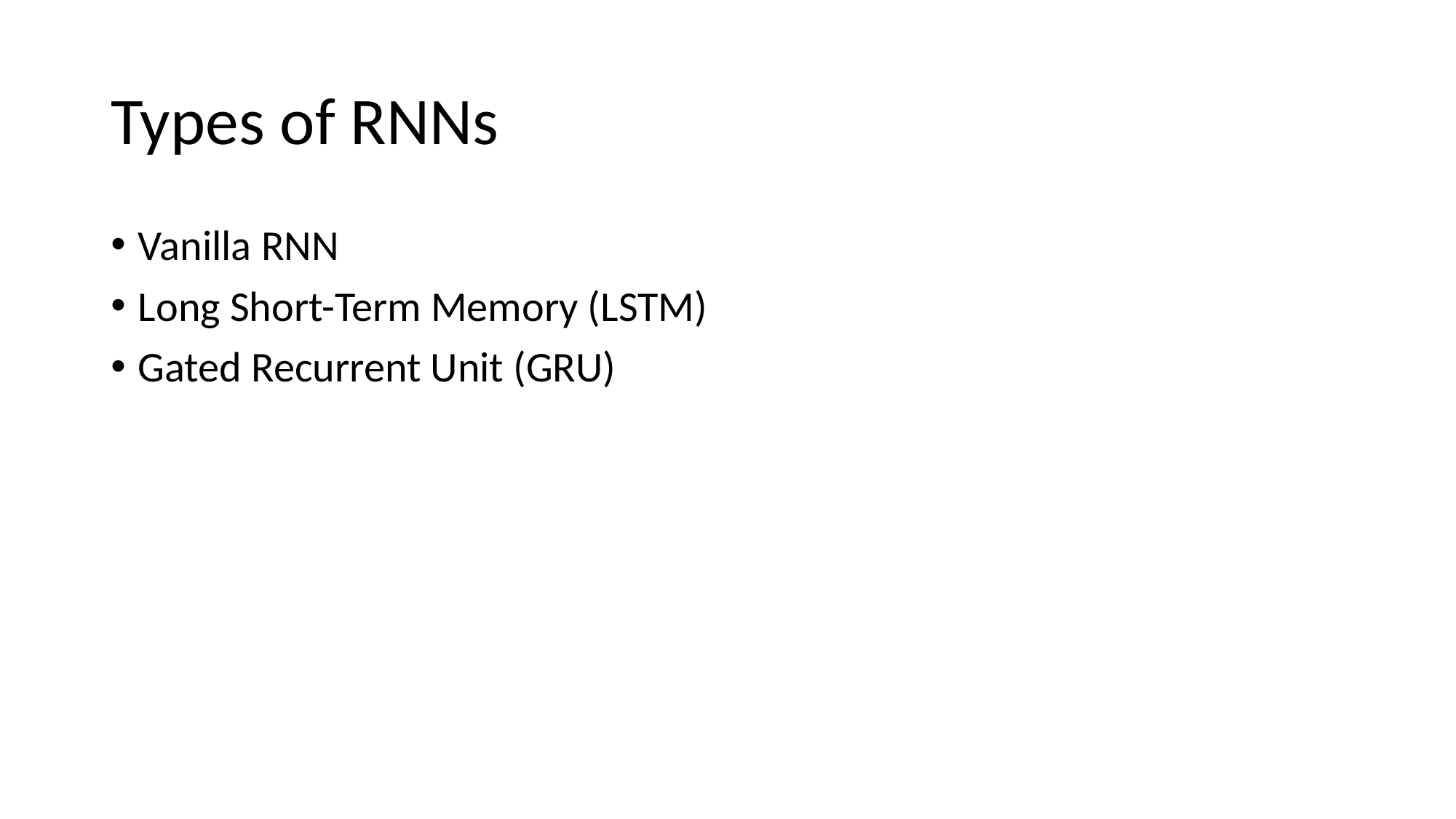

# Types of RNNs
Vanilla RNN
Long Short-Term Memory (LSTM)
Gated Recurrent Unit (GRU)